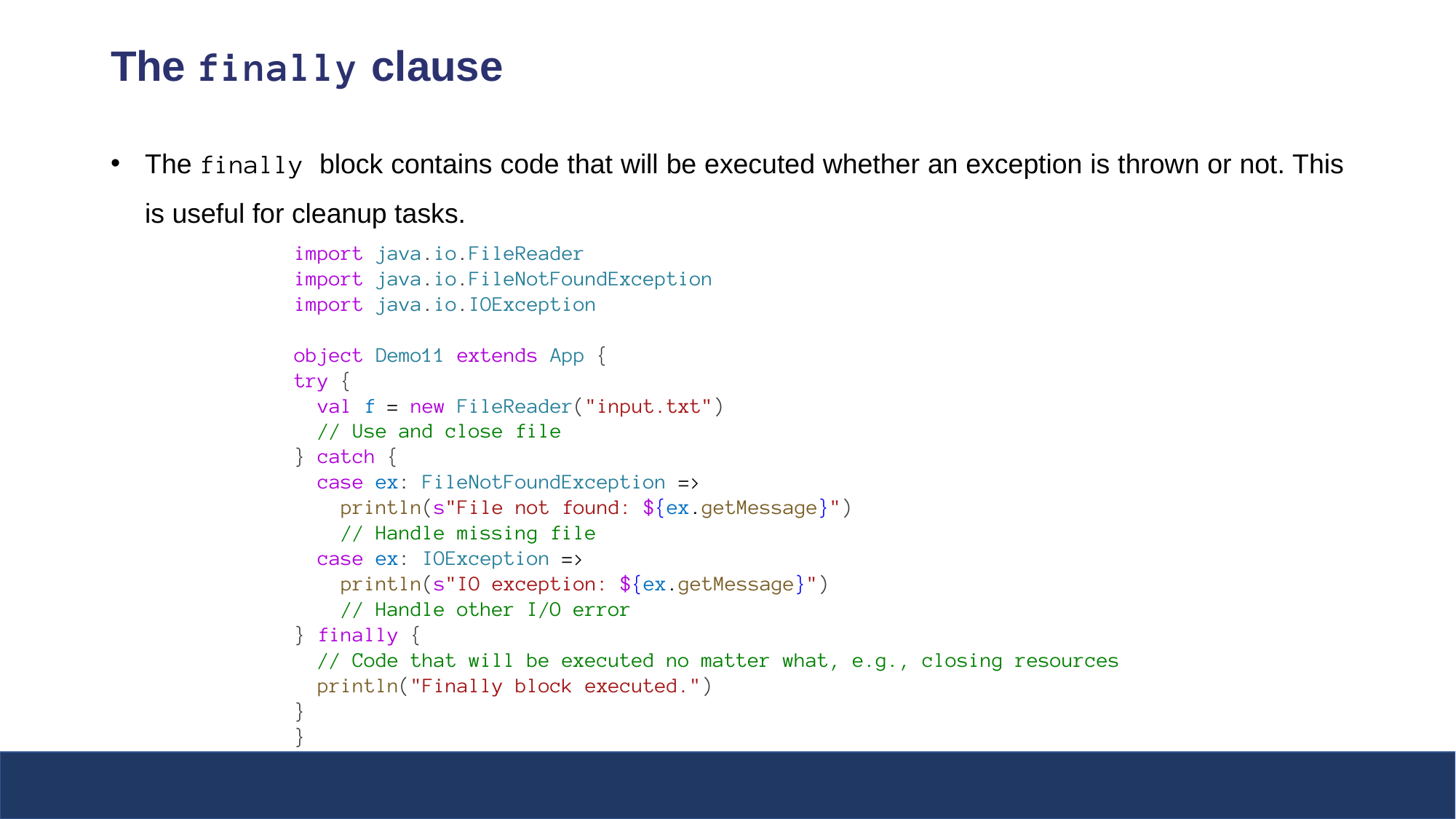

The finally clause
The finally block contains code that will be executed whether an exception is thrown or not. This is useful for cleanup tasks.
import java.io.FileReader
import java.io.FileNotFoundException
import java.io.IOException
object Demo11 extends App {
try {
  val f = new FileReader("input.txt")
  // Use and close file
} catch {
  case ex: FileNotFoundException =>
    println(s"File not found: ${ex.getMessage}")
    // Handle missing file
  case ex: IOException =>
    println(s"IO exception: ${ex.getMessage}")
    // Handle other I/O error
} finally {
  // Code that will be executed no matter what, e.g., closing resources
  println("Finally block executed.")
}
}
18